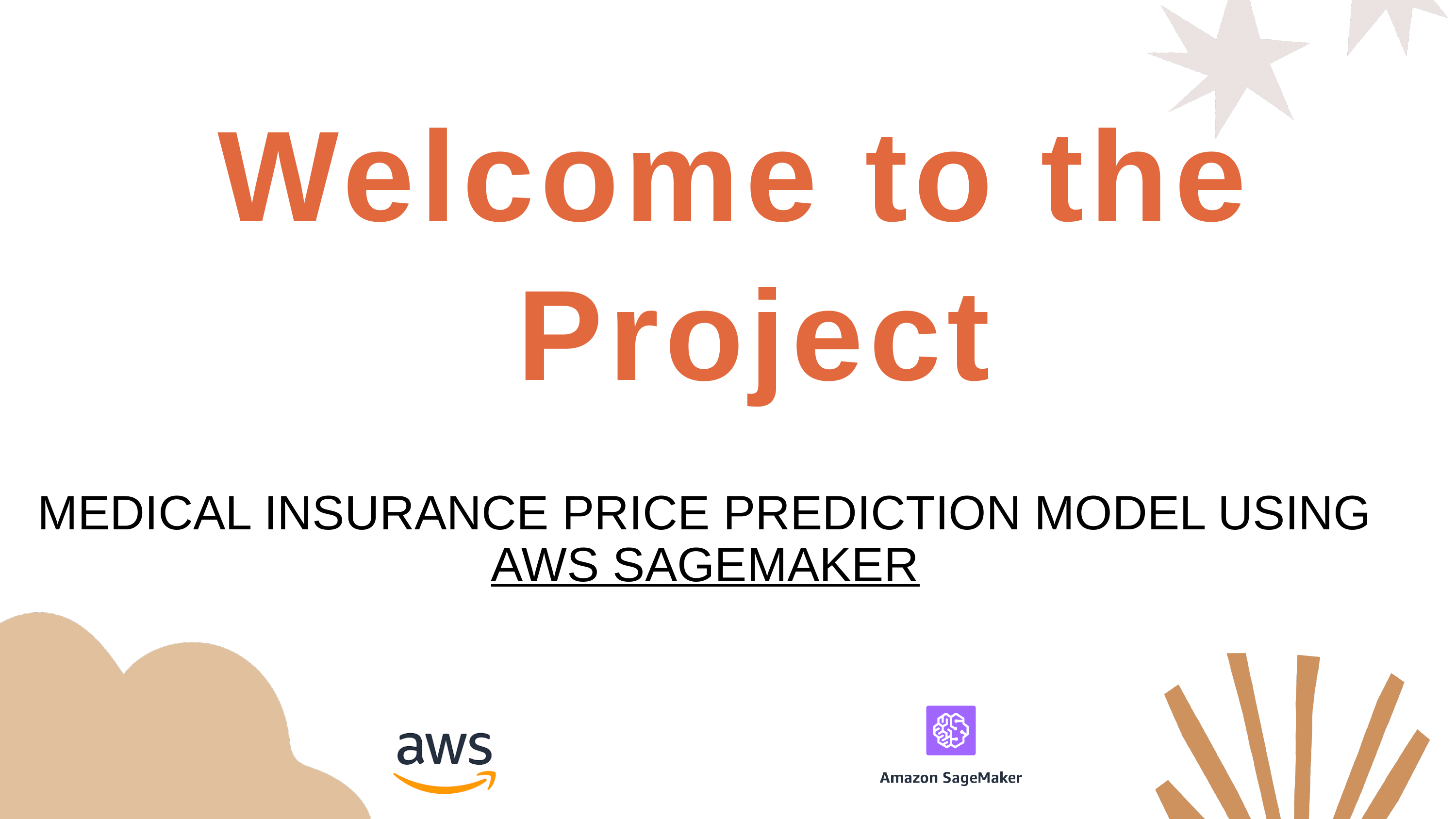

Welcome to the
Project
MEDICAL INSURANCE PRICE PREDICTION MODEL USING
AWS SAGEMAKER